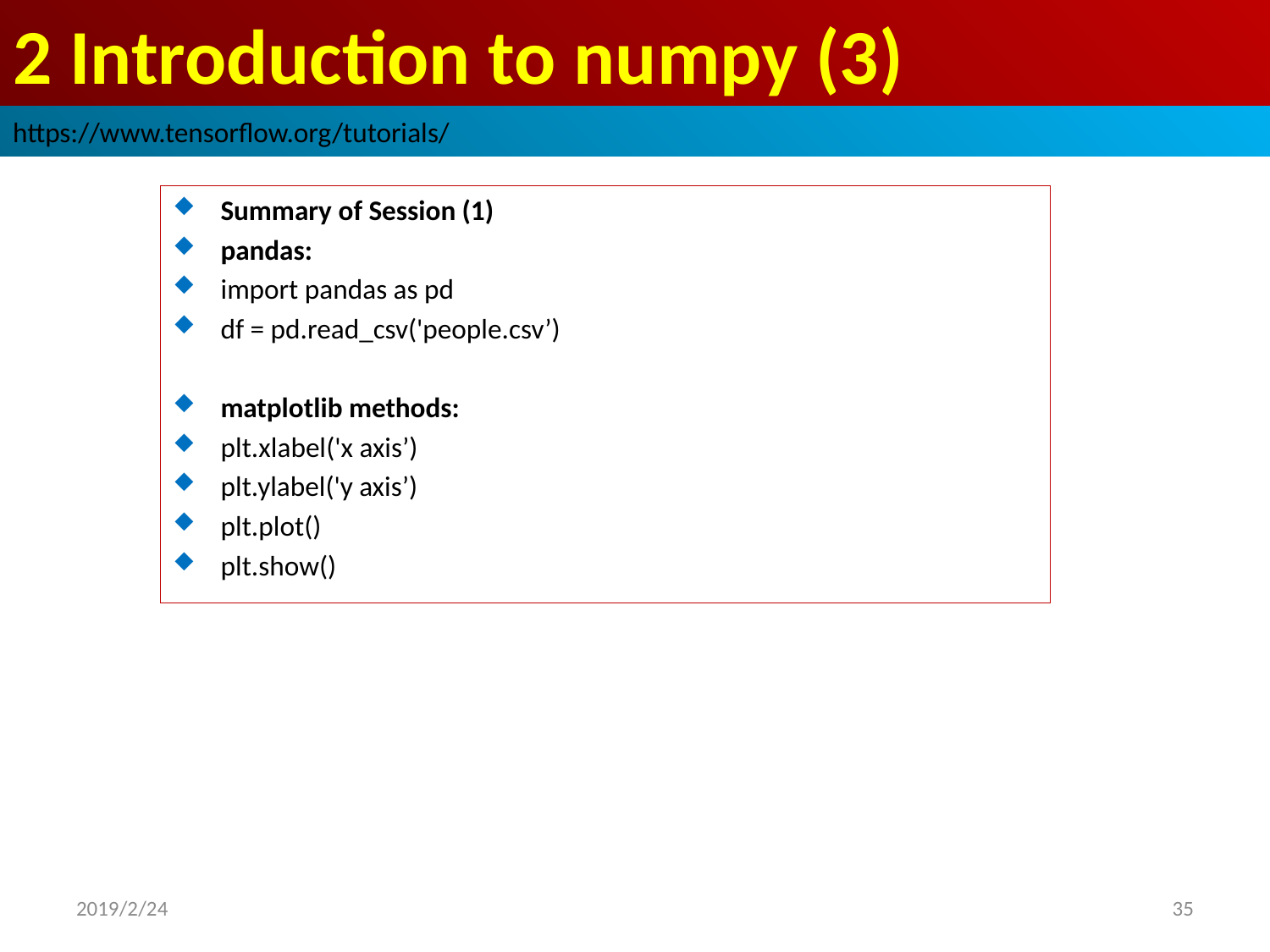

# 2 Introduction to numpy (3)
https://www.tensorflow.org/tutorials/
Summary of Session (1)
pandas:
import pandas as pd
df = pd.read_csv('people.csv’)

matplotlib methods:
plt.xlabel('x axis’)
plt.ylabel('y axis’)
plt.plot()
plt.show()
2019/2/24
35